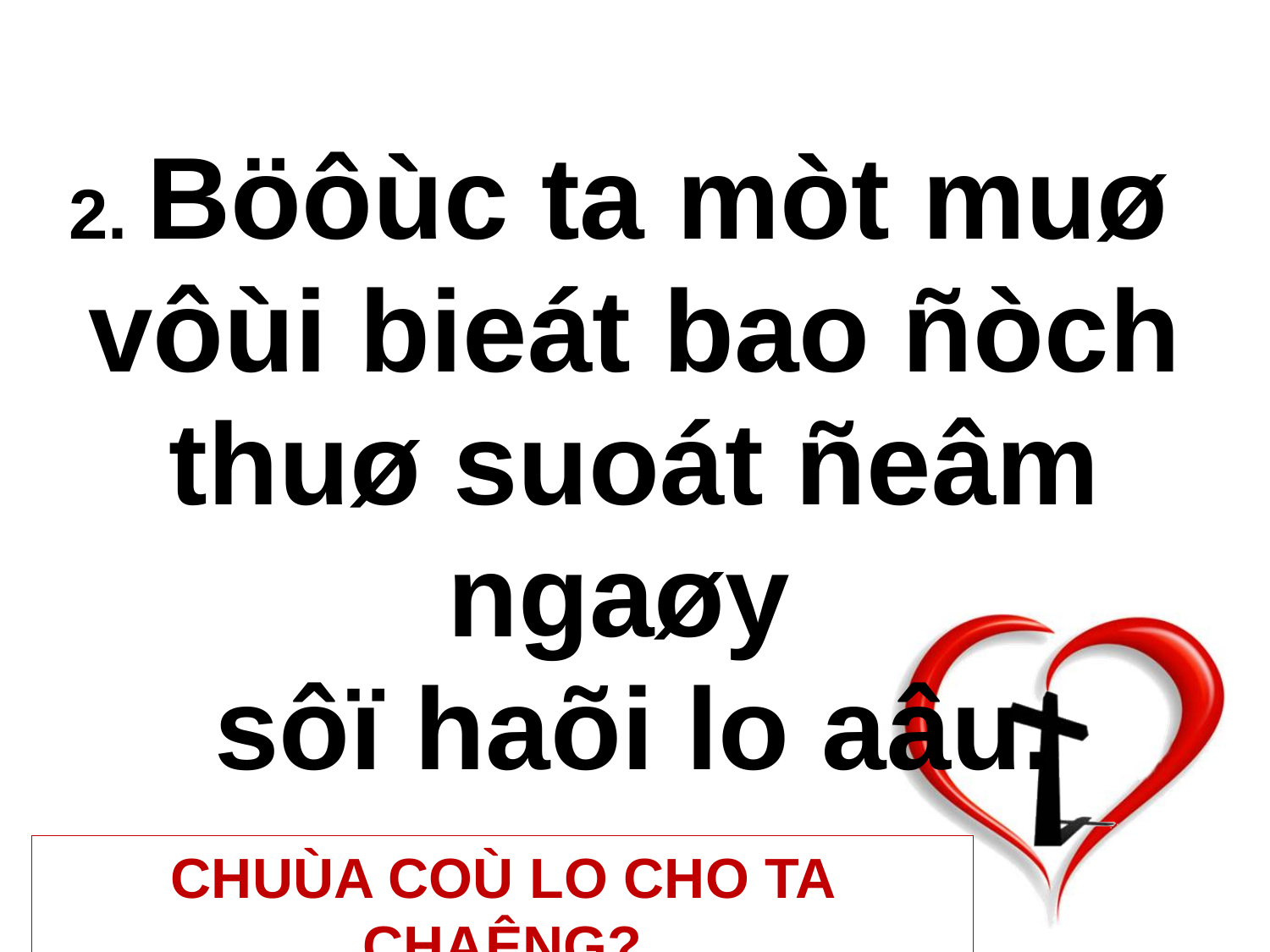

2. Böôùc ta mòt muø
vôùi bieát bao ñòch thuø suoát ñeâm ngaøy
sôï haõi lo aâu.
CHUÙA COÙ LO CHO TA CHAÊNG?